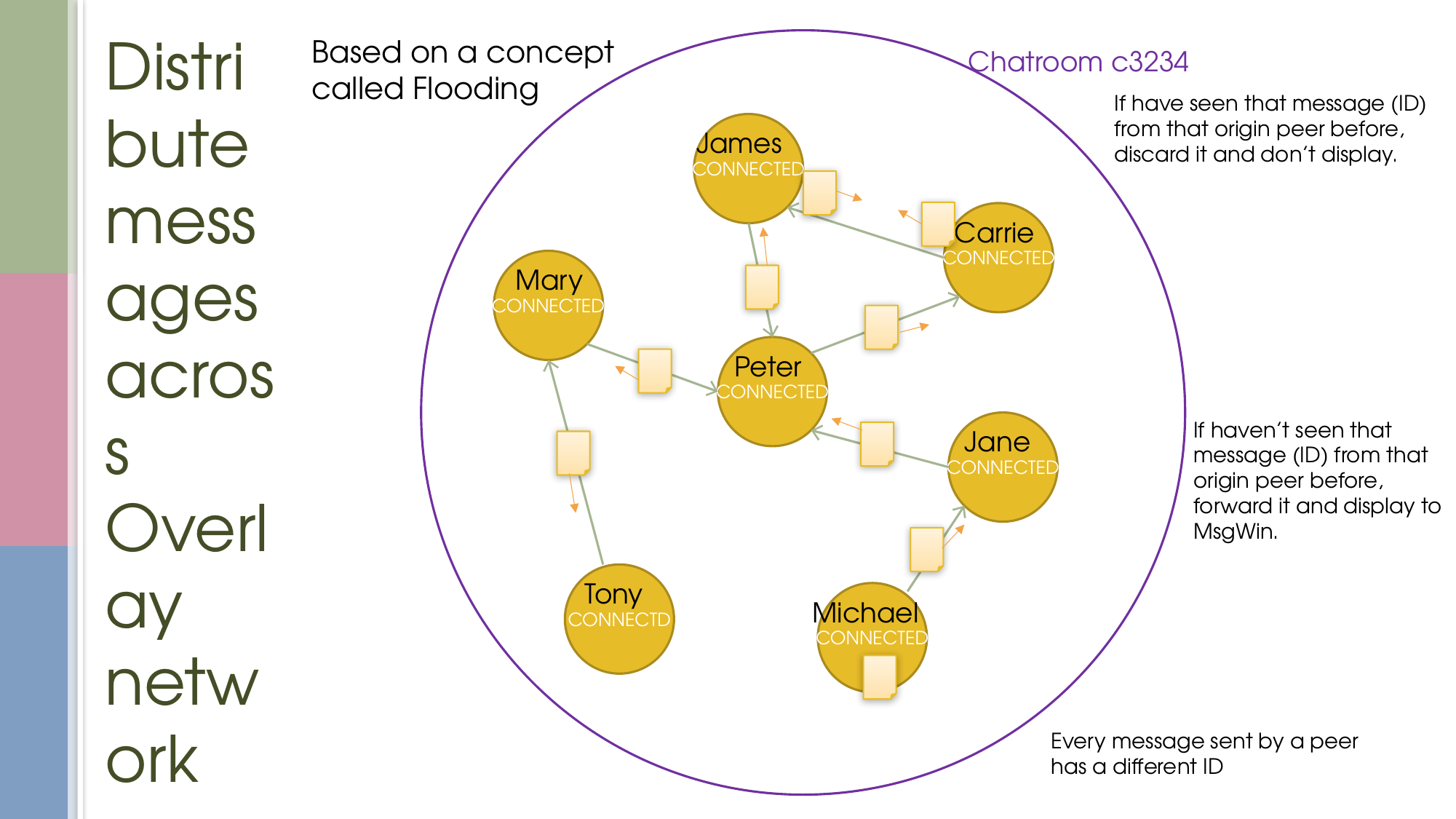

# Distribute messages across Overlay network
Based on a concept called Flooding

Chatroom c3234
If have seen that message (ID) from that origin peer before, discard it and don’t display.
CONNECTED
James

CONNECTED
Carrie

CONNECTED
Mary

CONNECTED
Peter

If haven’t seen that message (ID) from that origin peer before, forward it and display to MsgWin.
CONNECTED
Jane

CONNECTD
Tony
CONNECTED
Michael

Every message sent by a peer has a different ID